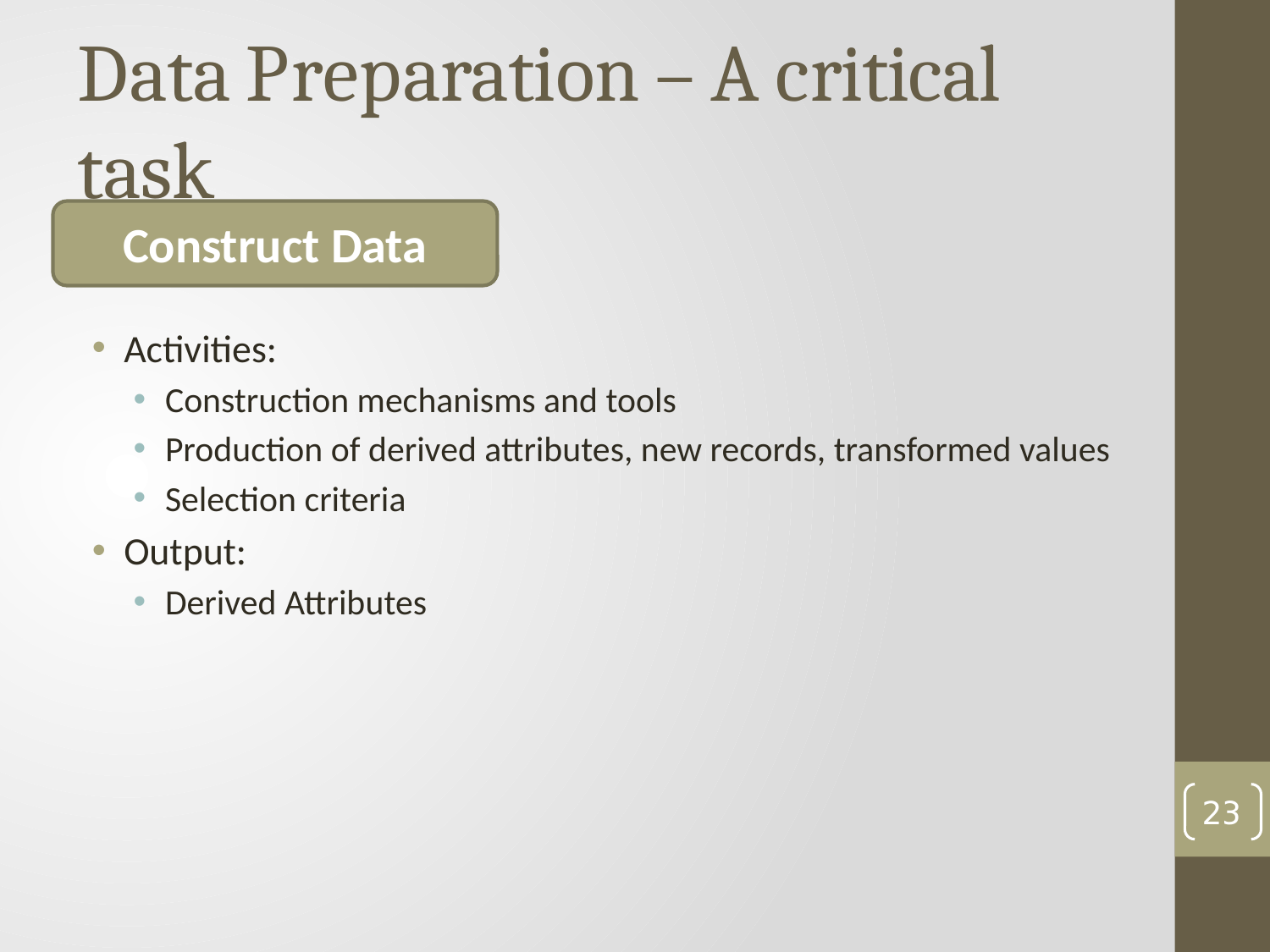

# Data Preparation – A critical task
Construct Data
Activities:
Construction mechanisms and tools
Production of derived attributes, new records, transformed values
Selection criteria
Output:
Derived Attributes

23